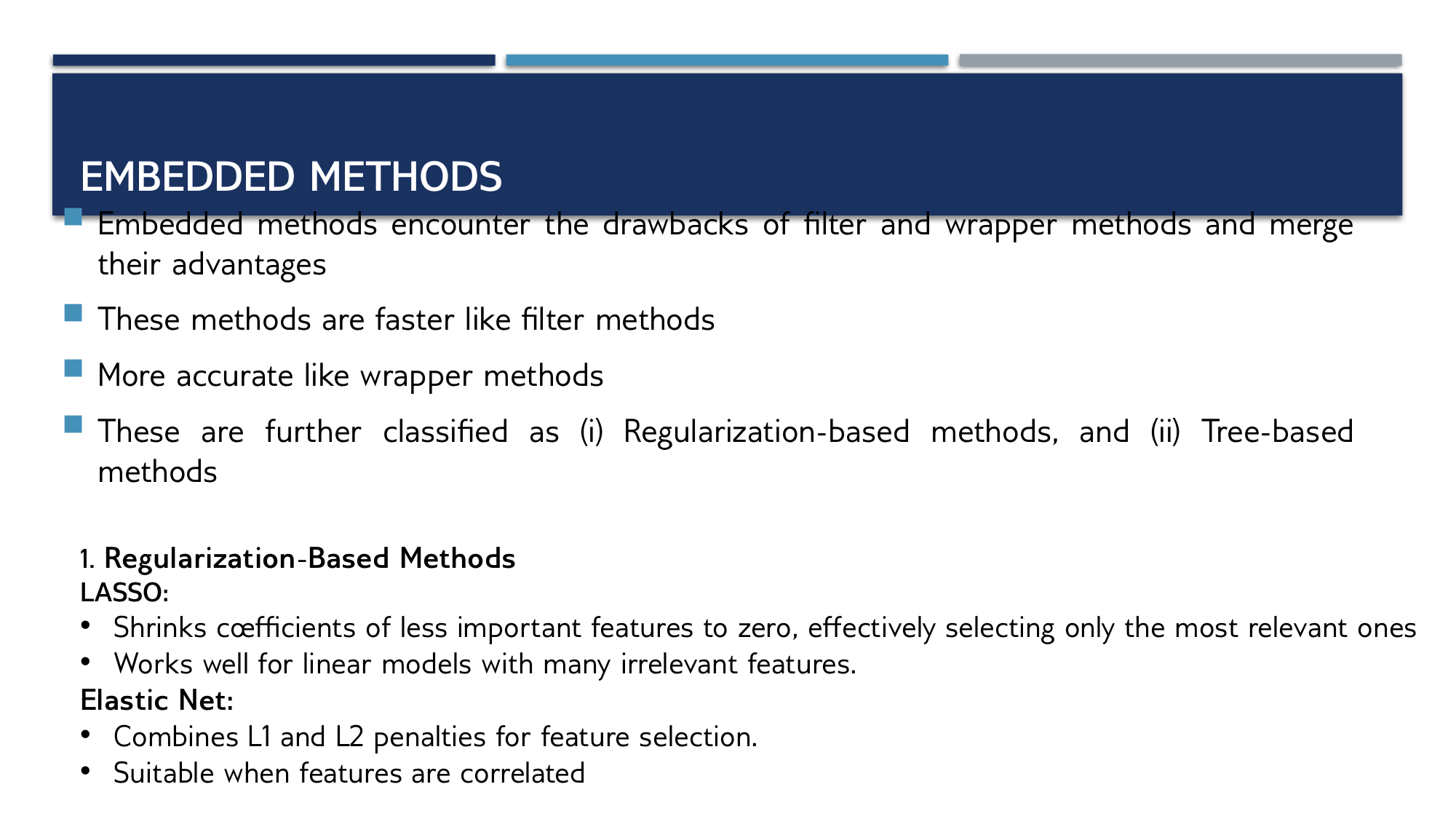

# embedded methods
Embedded methods encounter the drawbacks of filter and wrapper methods and merge their advantages
These methods are faster like filter methods
More accurate like wrapper methods
These are further classified as (i) Regularization-based methods, and (ii) Tree-based methods

1. Regularization-Based Methods
LASSO:
Shrinks coefficients of less important features to zero, effectively selecting only the most relevant ones
Works well for linear models with many irrelevant features.
Elastic Net:
Combines L1 and L2 penalties for feature selection.
Suitable when features are correlated